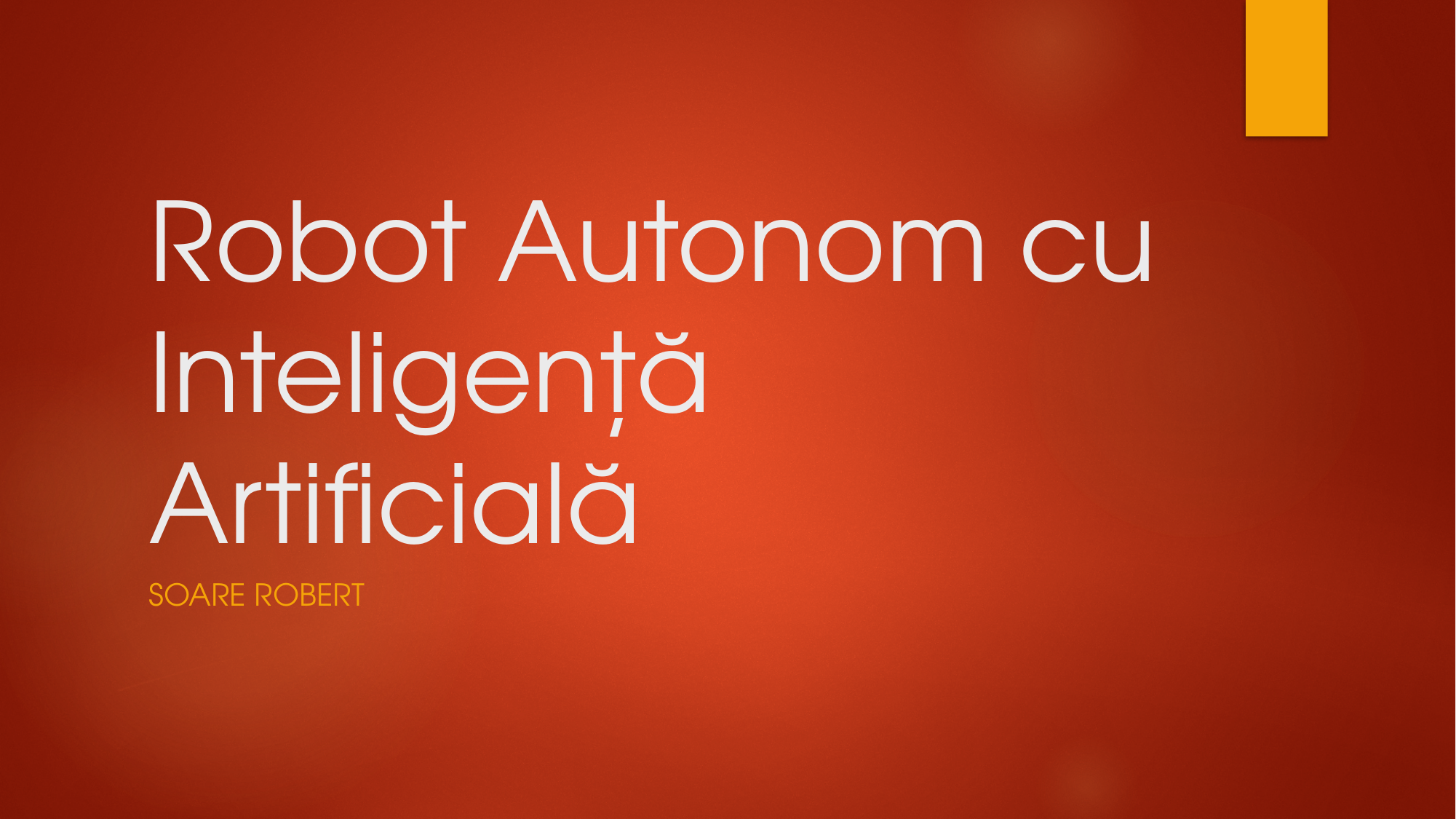

# Robot Autonom cu Inteligență Artificială
Soare RObert